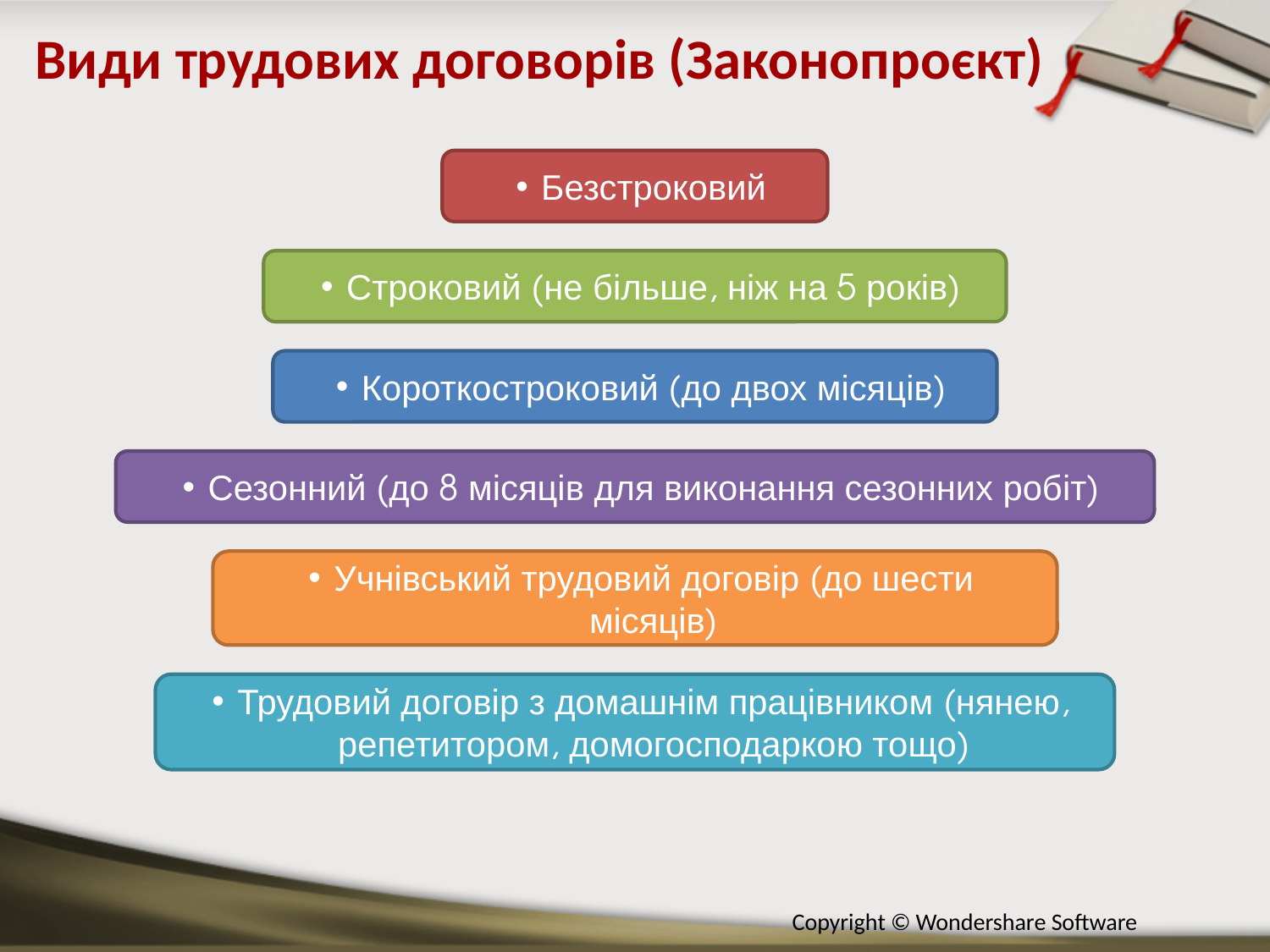

Види трудових договорів (Законопроєкт)
Безстроковий
Строковий (не більше, ніж на 5 років)
Короткостроковий (до двох місяців)
Сезонний (до 8 місяців для виконання сезонних робіт)
Учнівський трудовий договір (до шести місяців)
Трудовий договір з домашнім працівником (нянею, репетитором, домогосподаркою тощо)